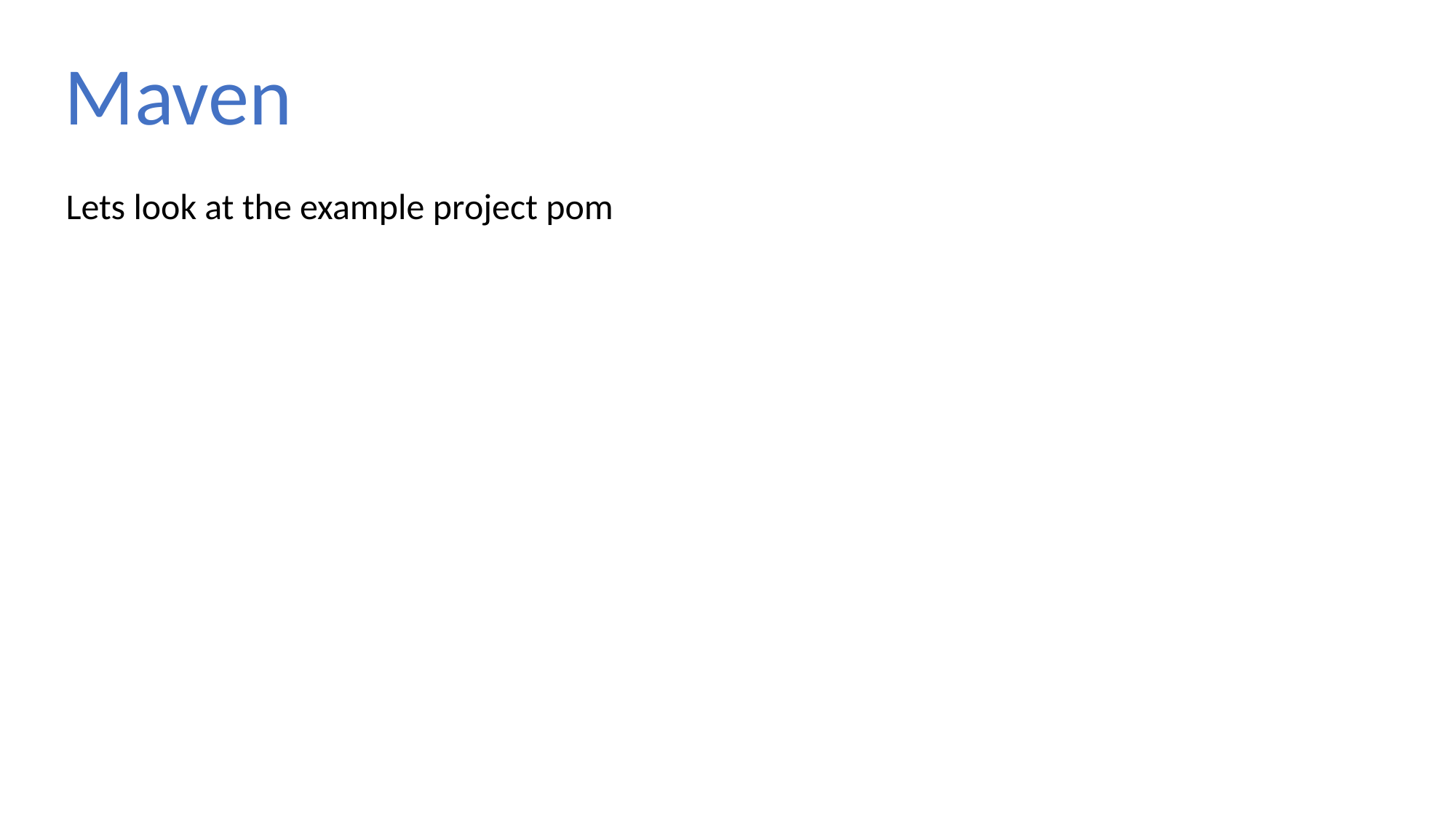

Maven
Lets look at the example project pom